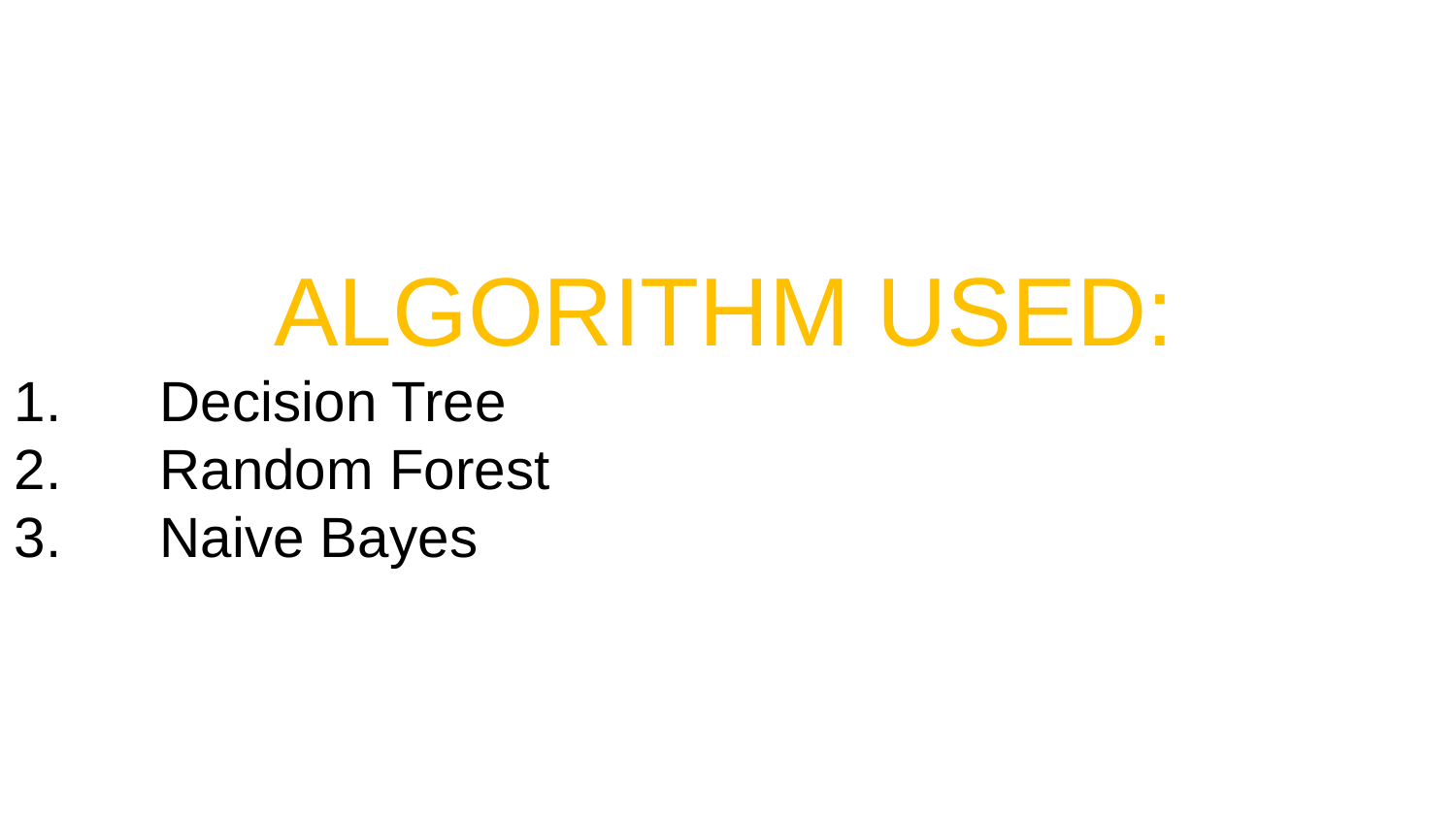

ALGORITHM USED:
Decision Tree
Random Forest
Naive Bayes